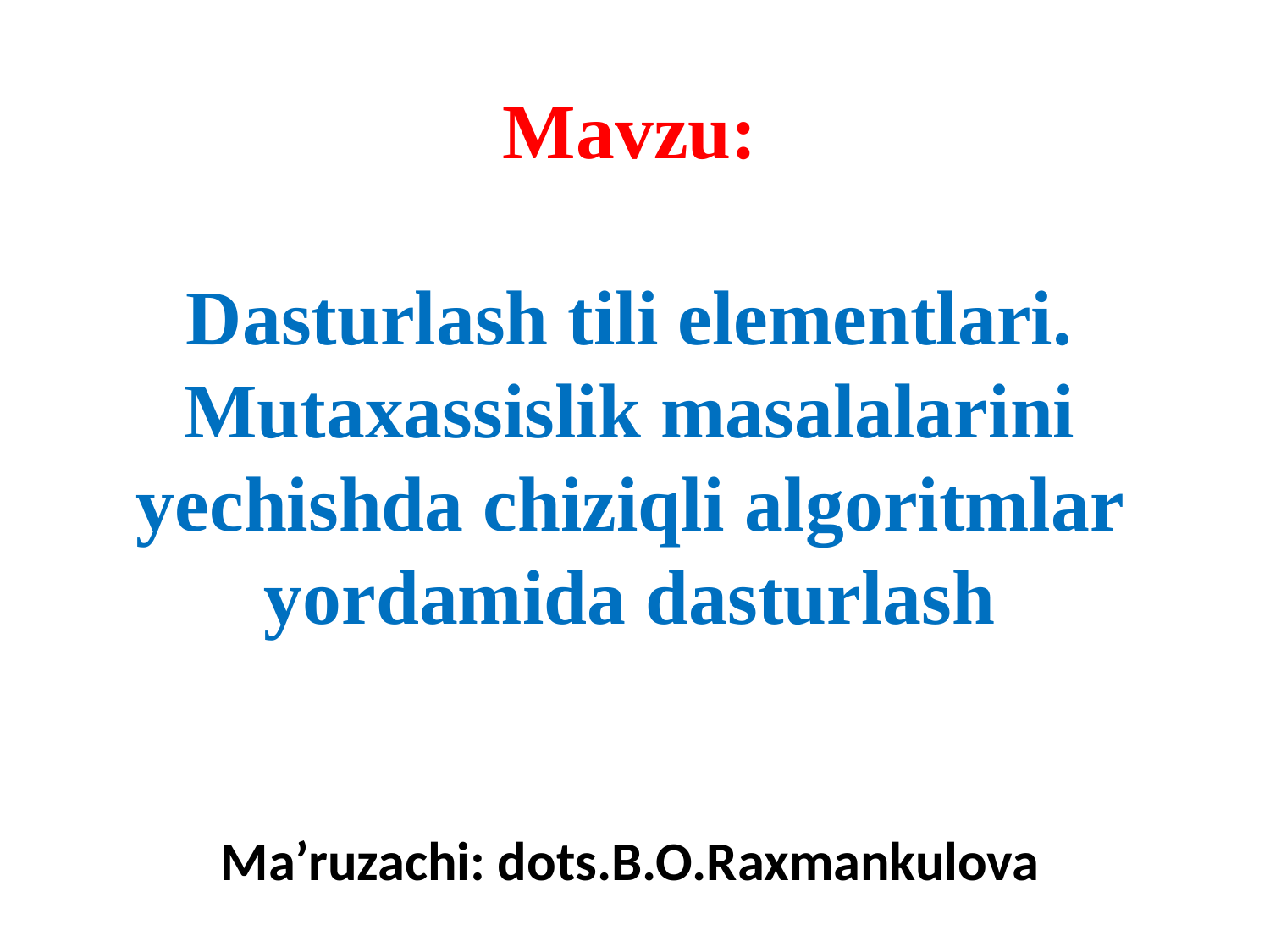

# Mavzu: Dasturlash tili elementlari. Mutaxassislik masalalarini yechishda chiziqli algoritmlar yordamida dasturlash Ma’ruzachi: dots.B.O.Raxmankulova